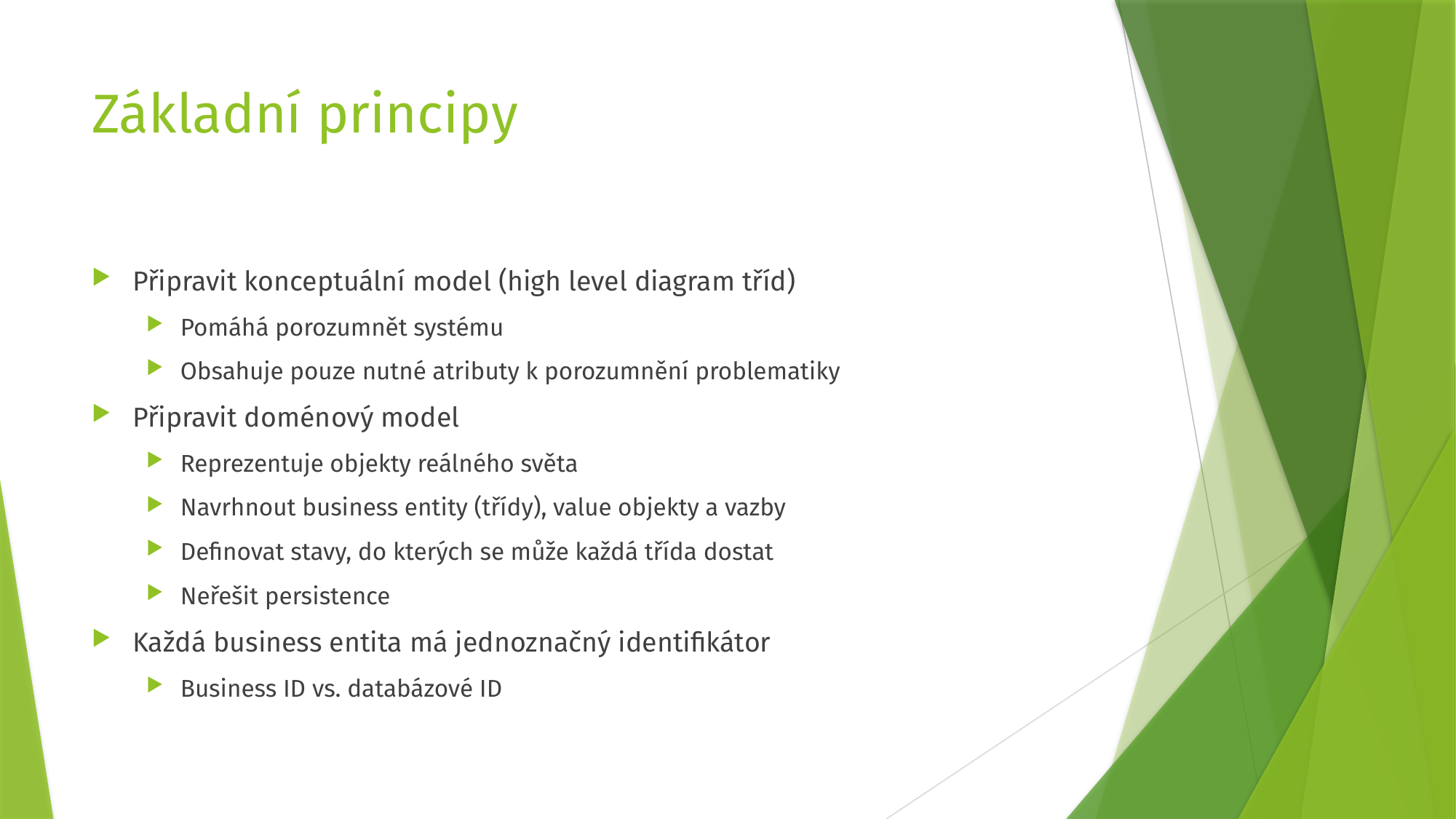

# Základní principy
Připravit konceptuální model (high level diagram tříd)
Pomáhá porozumnět systému
Obsahuje pouze nutné atributy k porozumnění problematiky
Připravit doménový model
Reprezentuje objekty reálného světa
Navrhnout business entity (třídy), value objekty a vazby
Definovat stavy, do kterých se může každá třída dostat
Neřešit persistence
Každá business entita má jednoznačný identifikátor
Business ID vs. databázové ID